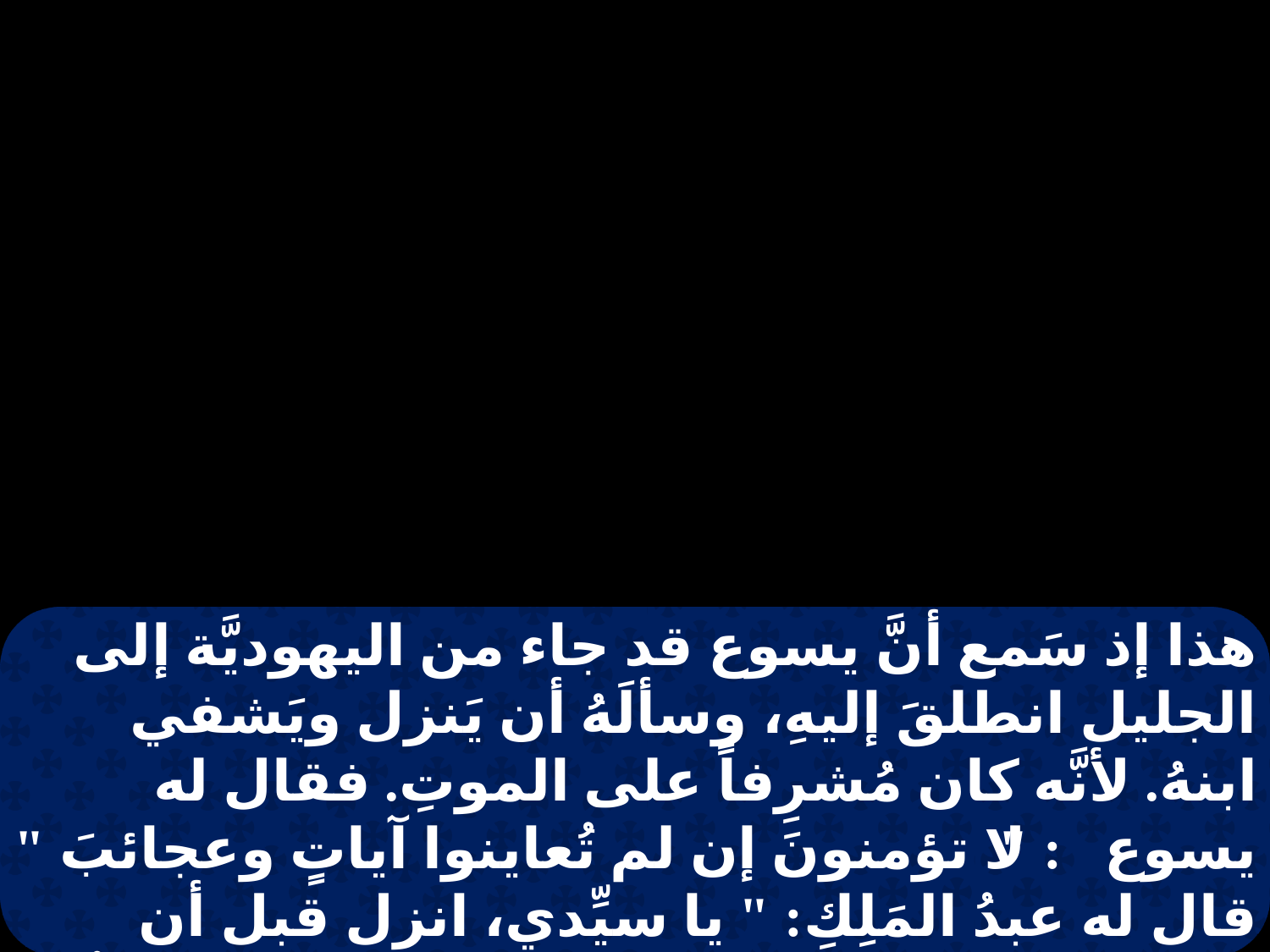

هذا إذ سَمع أنَّ يسوع قد جاء من اليهوديَّة إلى الجليل انطلقَ إليهِ، وسألَهُ أن يَنزل ويَشفي ابنهُ. لأنَّه كان مُشرِفاً على الموتِ. فقال له يسوع: " لا تؤمنونَ إن لم تُعاينوا آياتٍ وعجائبَ " قال له عبدُ المَلِكِ: " يا سيِّدي، انزل قبل أن يموت فتاي ". قال له يسوع: " امضِ. ابنُكَ حيٌّ ". فآمن الرَّجل بالقول الذي قاله له يسوع، وذهب.